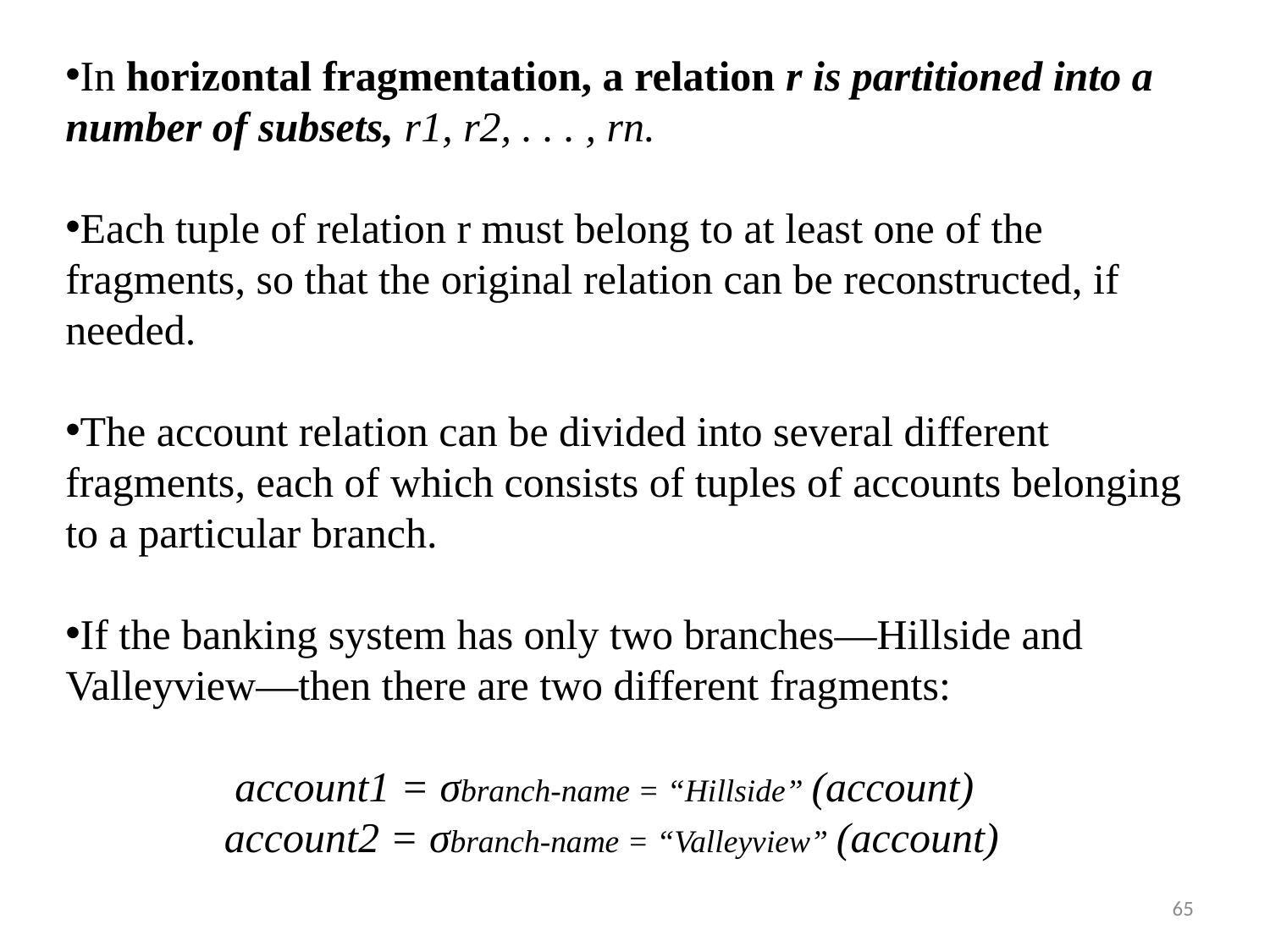

In horizontal fragmentation, a relation r is partitioned into a number of subsets, r1, r2, . . . , rn.

Each tuple of relation r must belong to at least one of the fragments, so that the original relation can be reconstructed, if needed.

The account relation can be divided into several different fragments, each of which consists of tuples of accounts belonging to a particular branch.

If the banking system has only two branches—Hillside and Valleyview—then there are two different fragments:

                account1 = σbranch-name = “Hillside” (account)
	   account2 = σbranch-name = “Valleyview” (account)
65